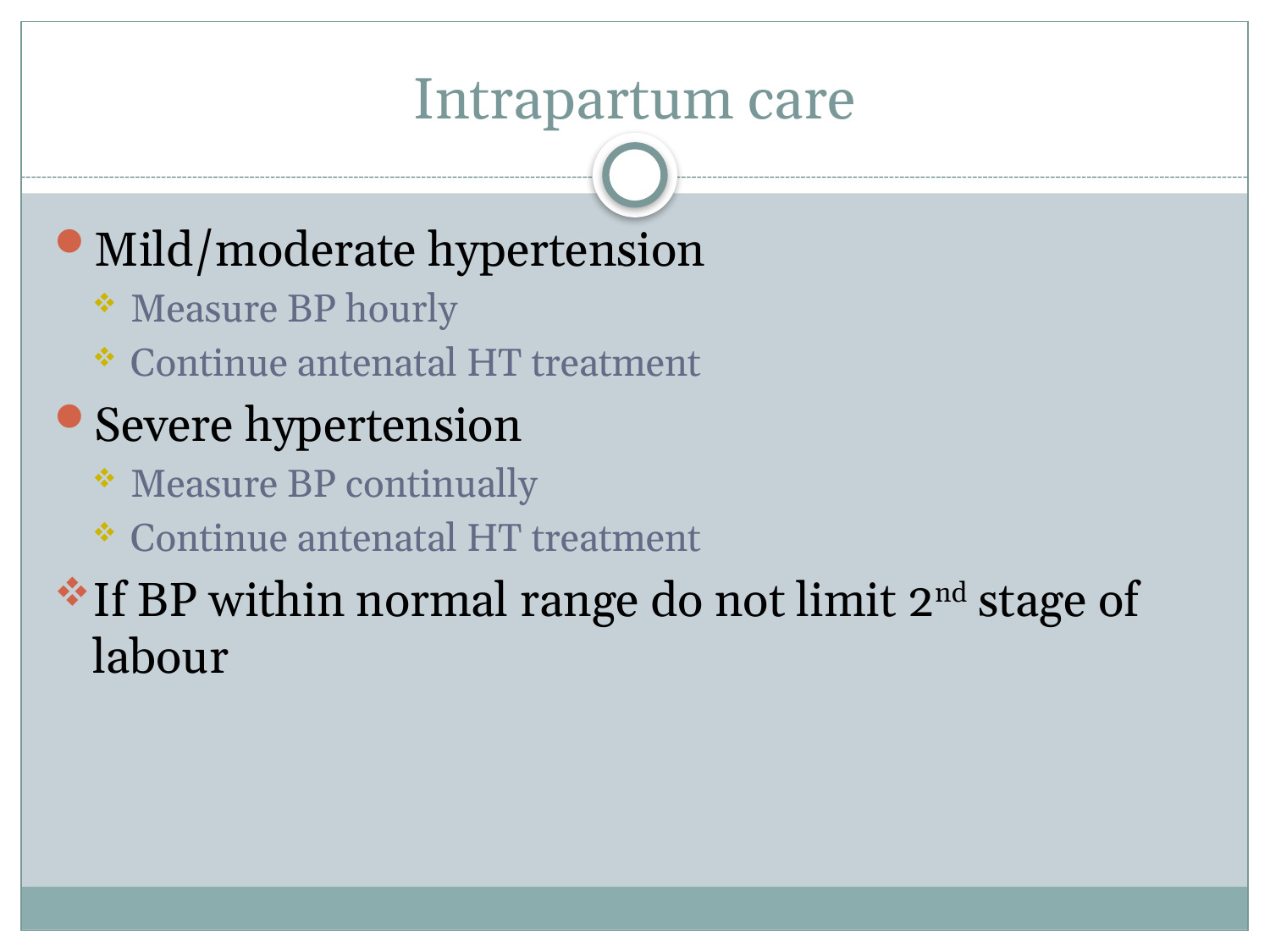

# Intrapartum care
Mild/moderate hypertension
Measure BP hourly
Continue antenatal HT treatment
Severe hypertension
Measure BP continually
Continue antenatal HT treatment
If BP within normal range do not limit 2nd stage of labour